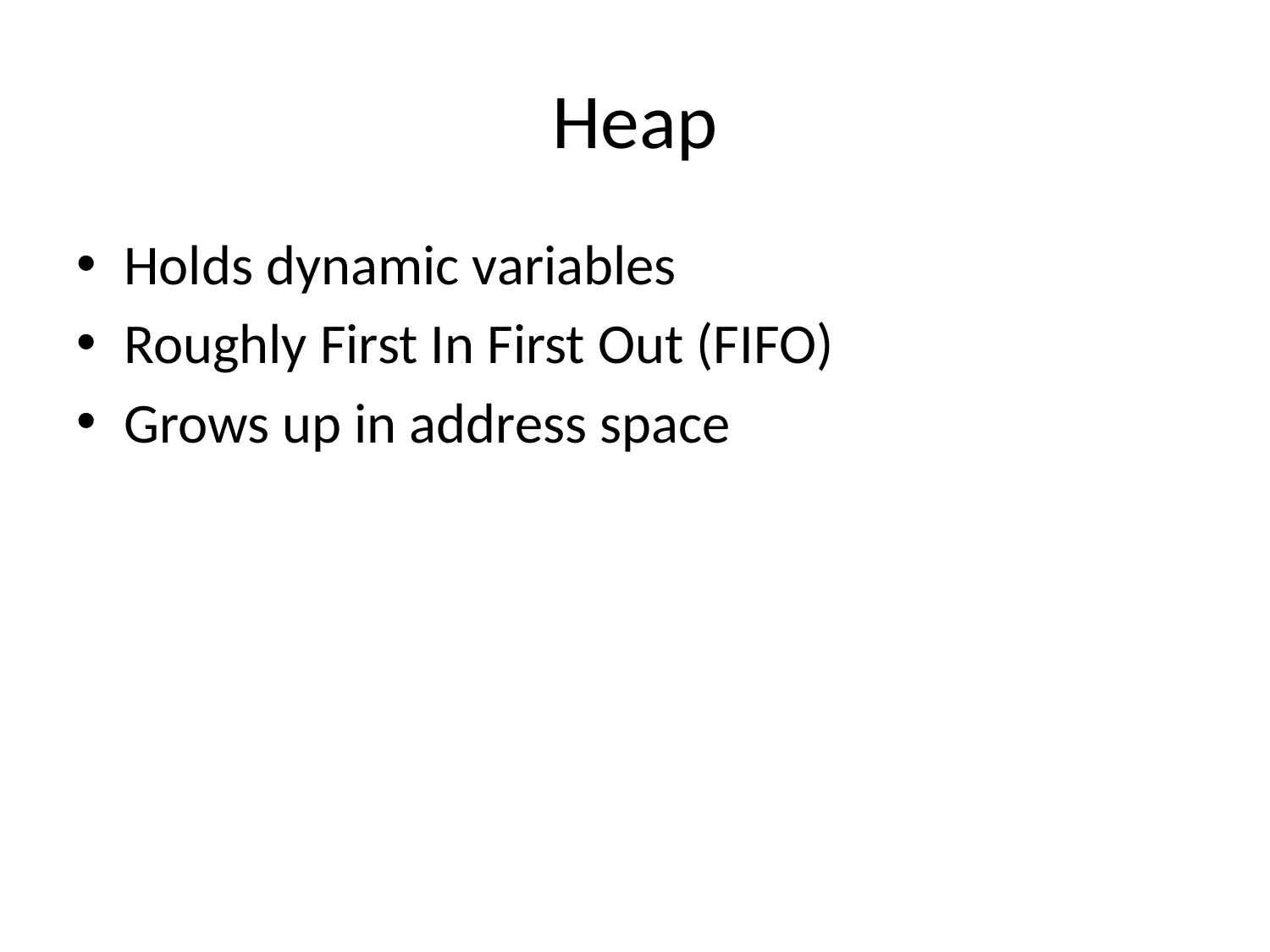

# Heap
Holds dynamic variables
Roughly First In First Out (FIFO)
Grows up in address space